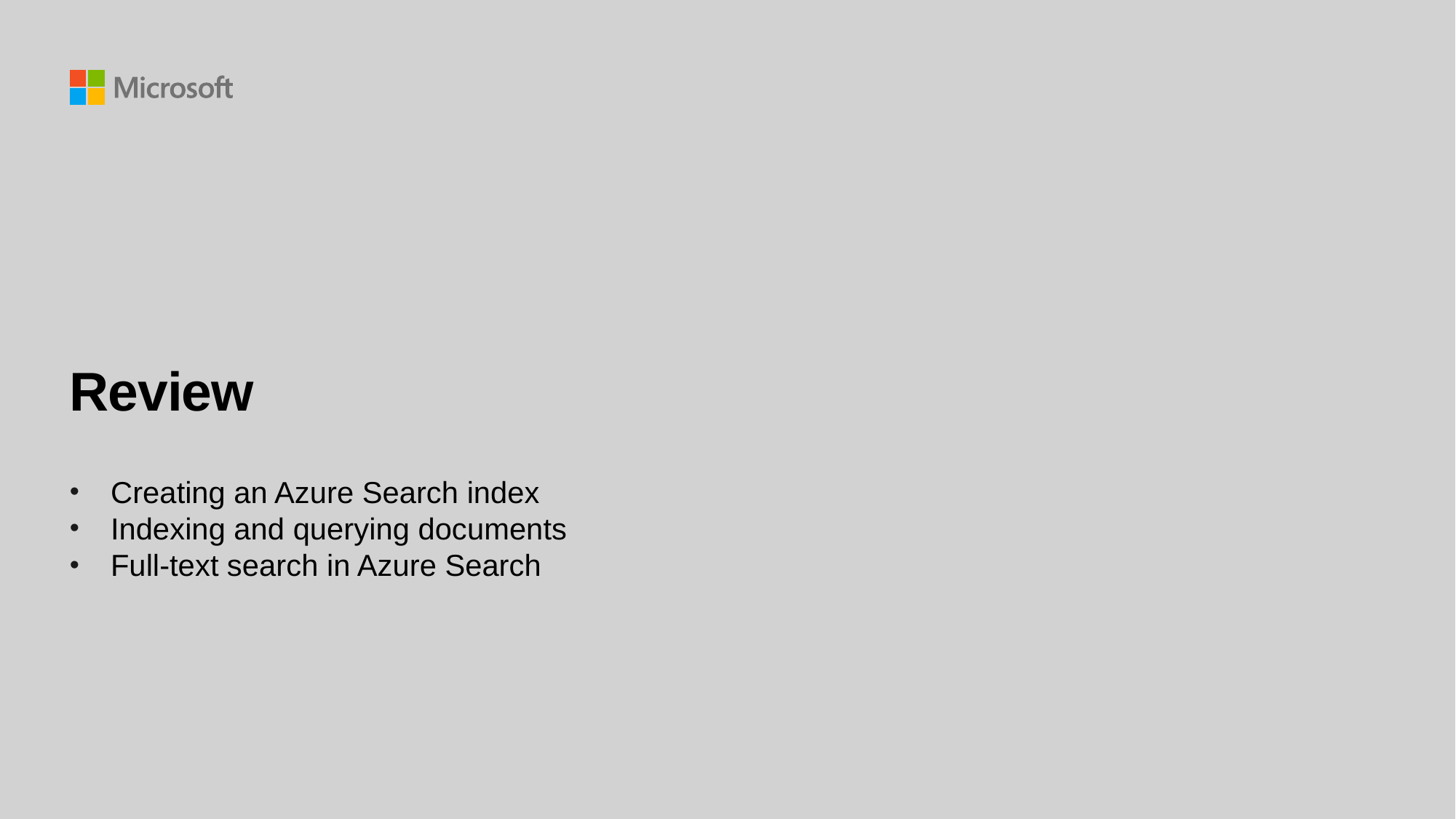

# Review
Creating an Azure Search index
Indexing and querying documents
Full-text search in Azure Search